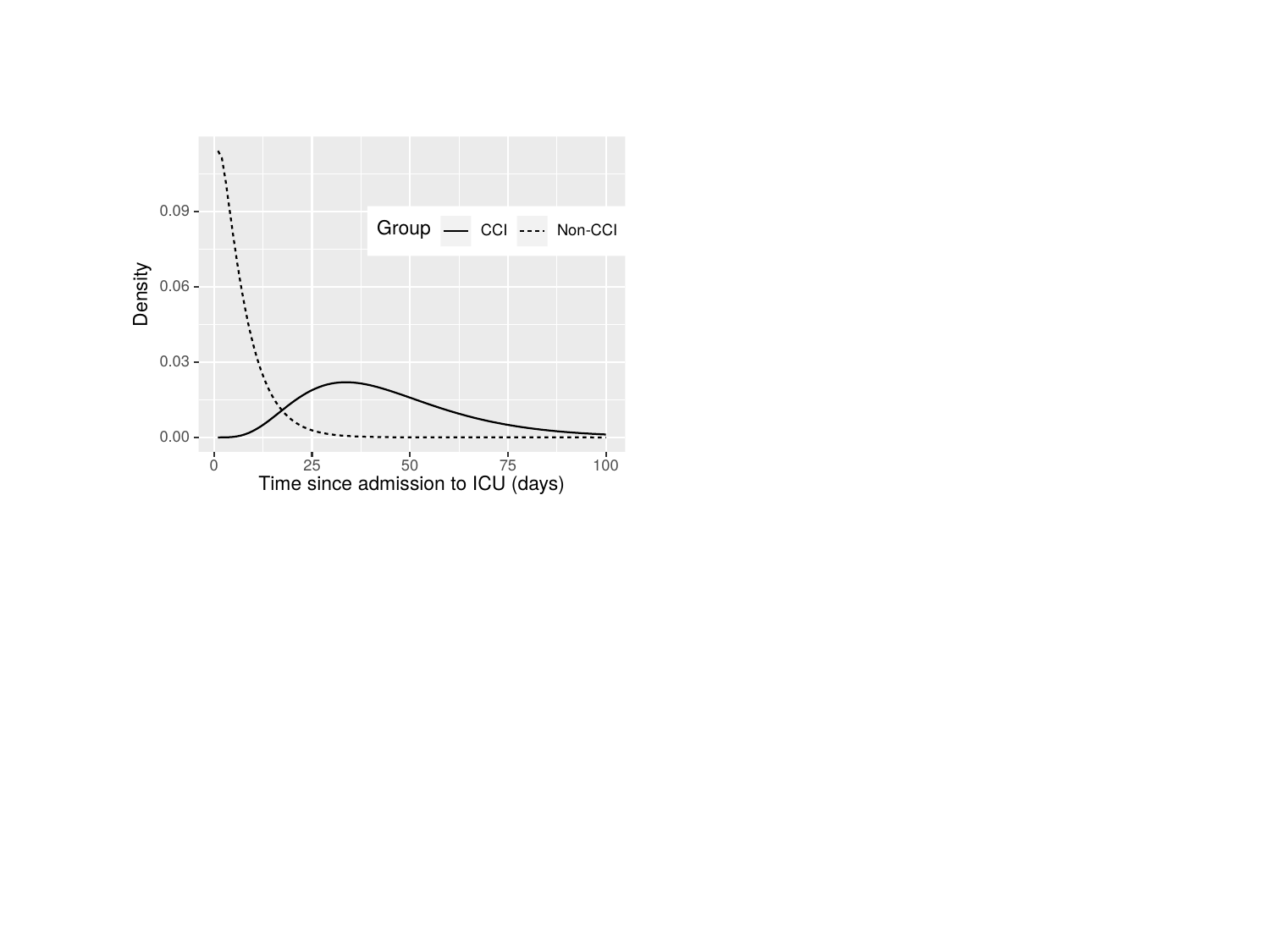

0.09

Group
Non-CCI
CCI

0.06
Density

0.03

0.00

25
0
50
100
75
Time since admission to ICU (days)